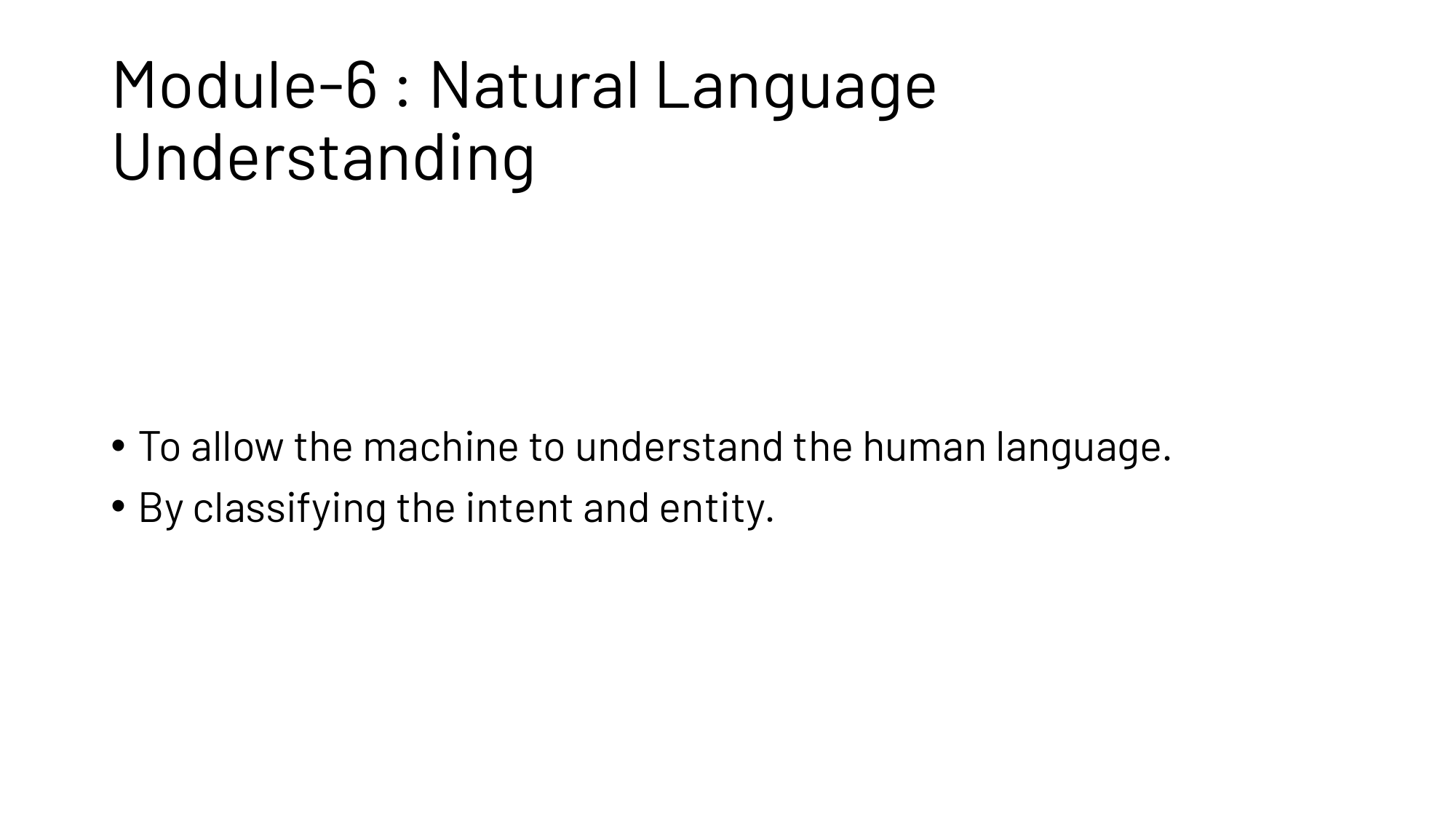

# Module-6 : Natural Language Understanding
To allow the machine to understand the human language.
By classifying the intent and entity.